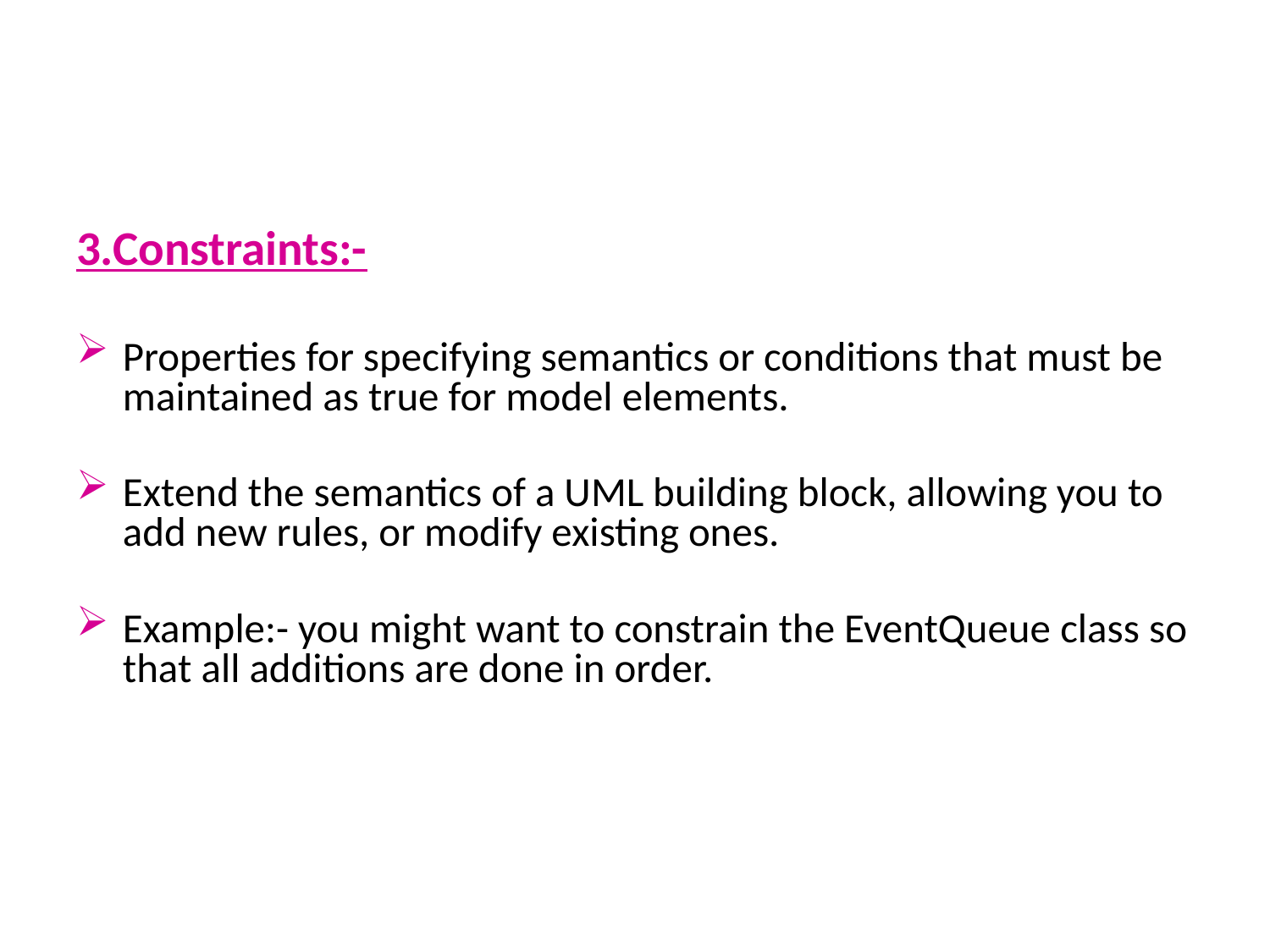

#
3.Constraints:-

Properties for specifying semantics or conditions that must be maintained as true for model elements.

Extend the semantics of a UML building block, allowing you to add new rules, or modify existing ones.

Example:- you might want to constrain the EventQueue class so that all additions are done in order.